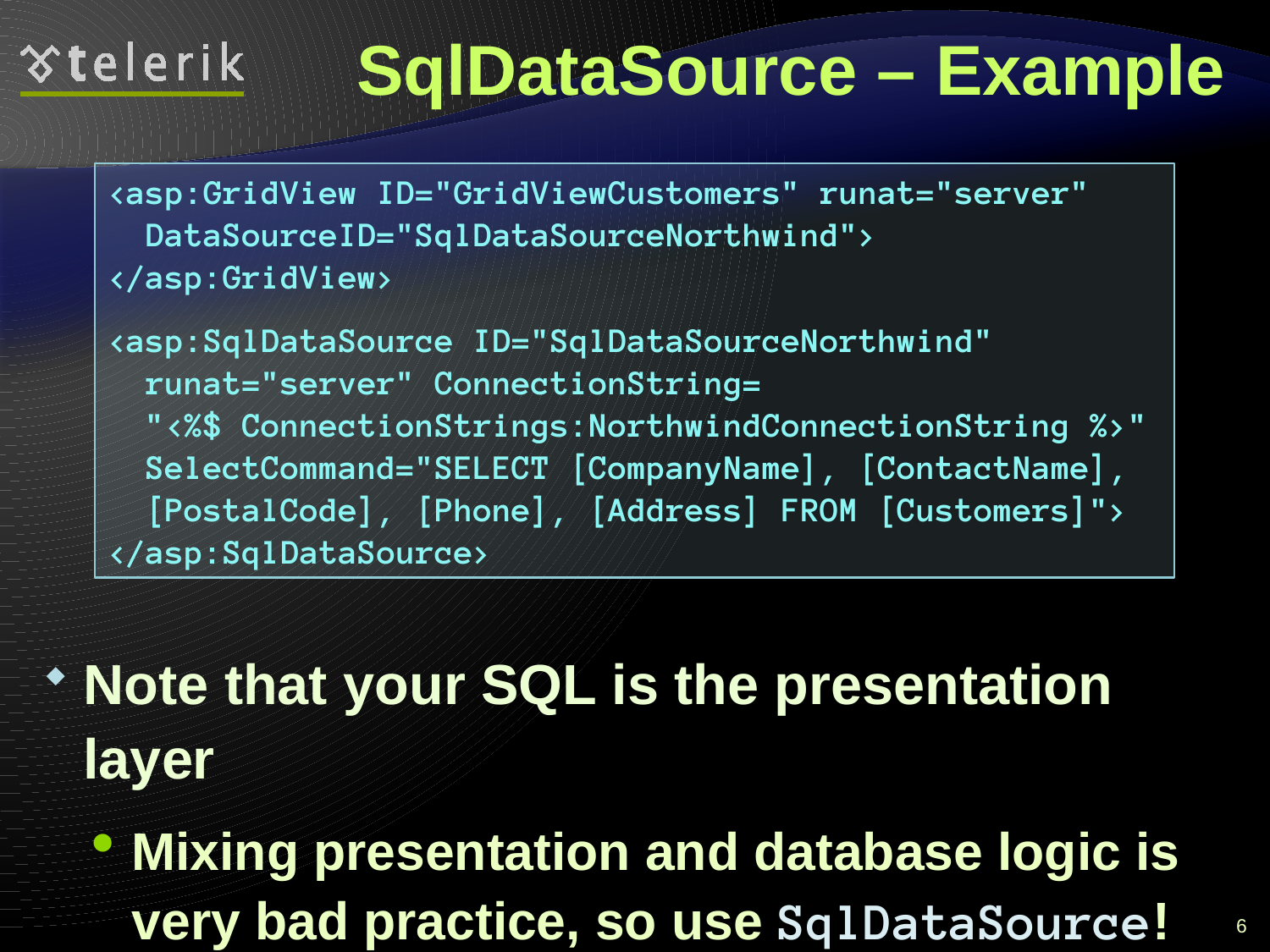

# SqlDataSource – Example
<asp:GridView ID="GridViewCustomers" runat="server"
  DataSourceID="SqlDataSourceNorthwind">
</asp:GridView>
<asp:SqlDataSource ID="SqlDataSourceNorthwind"
  runat="server" ConnectionString=
  "<%$ ConnectionStrings:NorthwindConnectionString %>"
  SelectCommand="SELECT [CompanyName], [ContactName],
  [PostalCode], [Phone], [Address] FROM [Customers]">
</asp:SqlDataSource>
Note that your SQL is the presentation layer
Mixing presentation and database logic is very bad practice, so use SqlDataSource!
6